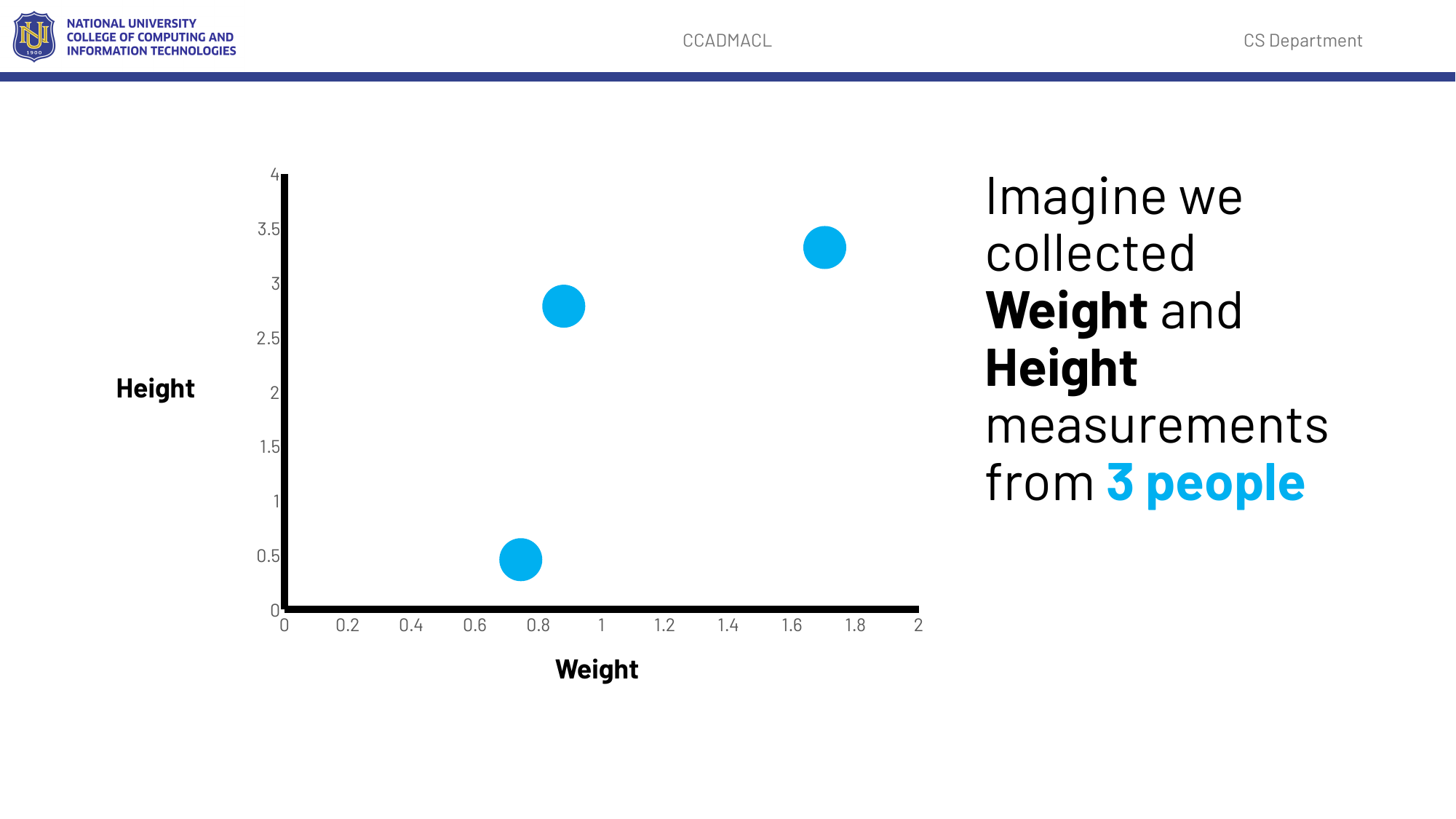

### Chart

| Category | Y-Values |
|---|---|
Imagine we collected Weight and Height measurements from 3 people

Height

Weight